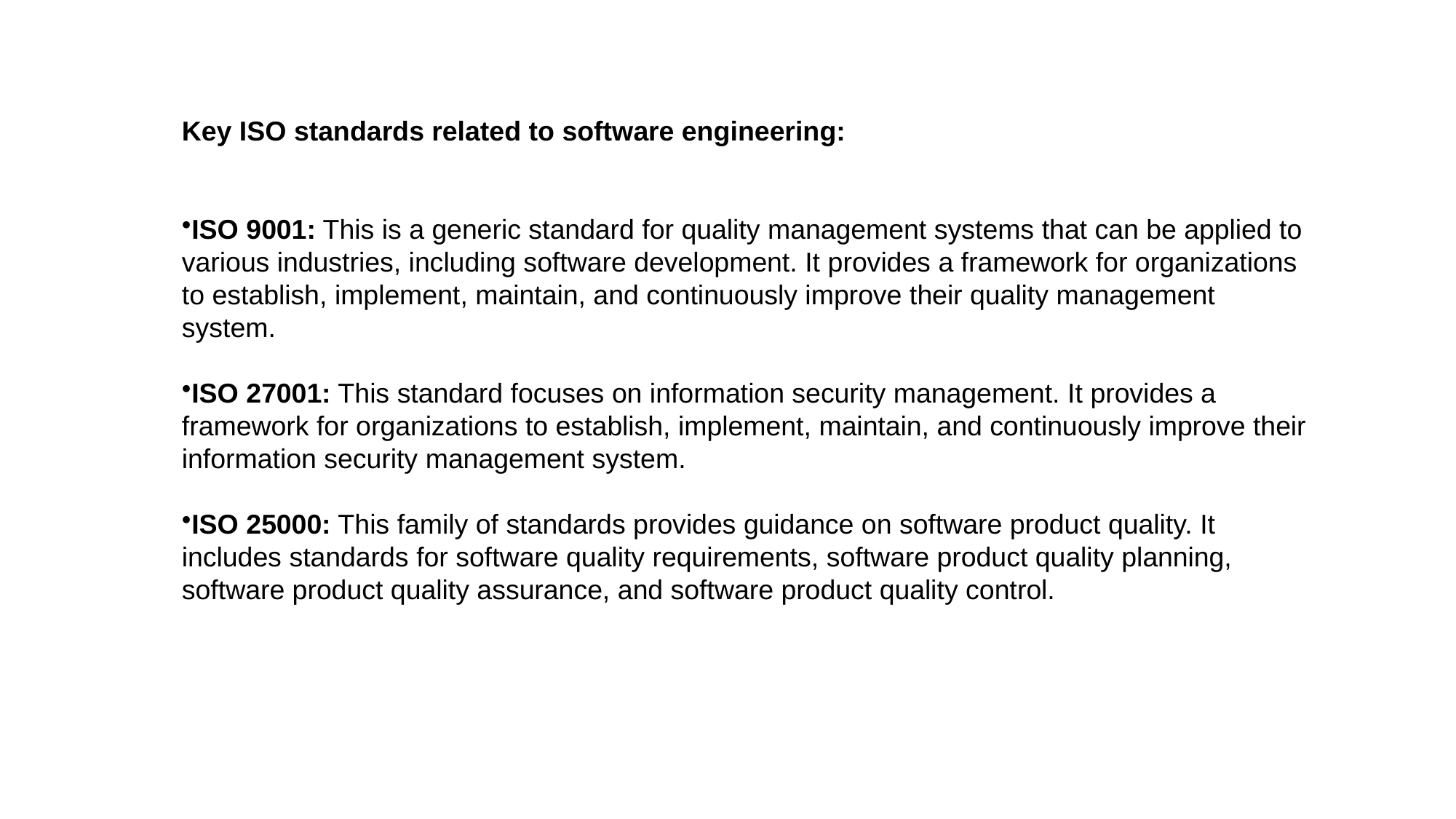

Key ISO standards related to software engineering:

ISO 9001: This is a generic standard for quality management systems that can be applied to various industries, including software development. It provides a framework for organizations to establish, implement, maintain, and continuously improve their quality management system.

ISO 27001: This standard focuses on information security management. It provides a framework for organizations to establish, implement, maintain, and continuously improve their information security management system.

ISO 25000: This family of standards provides guidance on software product quality. It includes standards for software quality requirements, software product quality planning, software product quality assurance, and software product quality control.